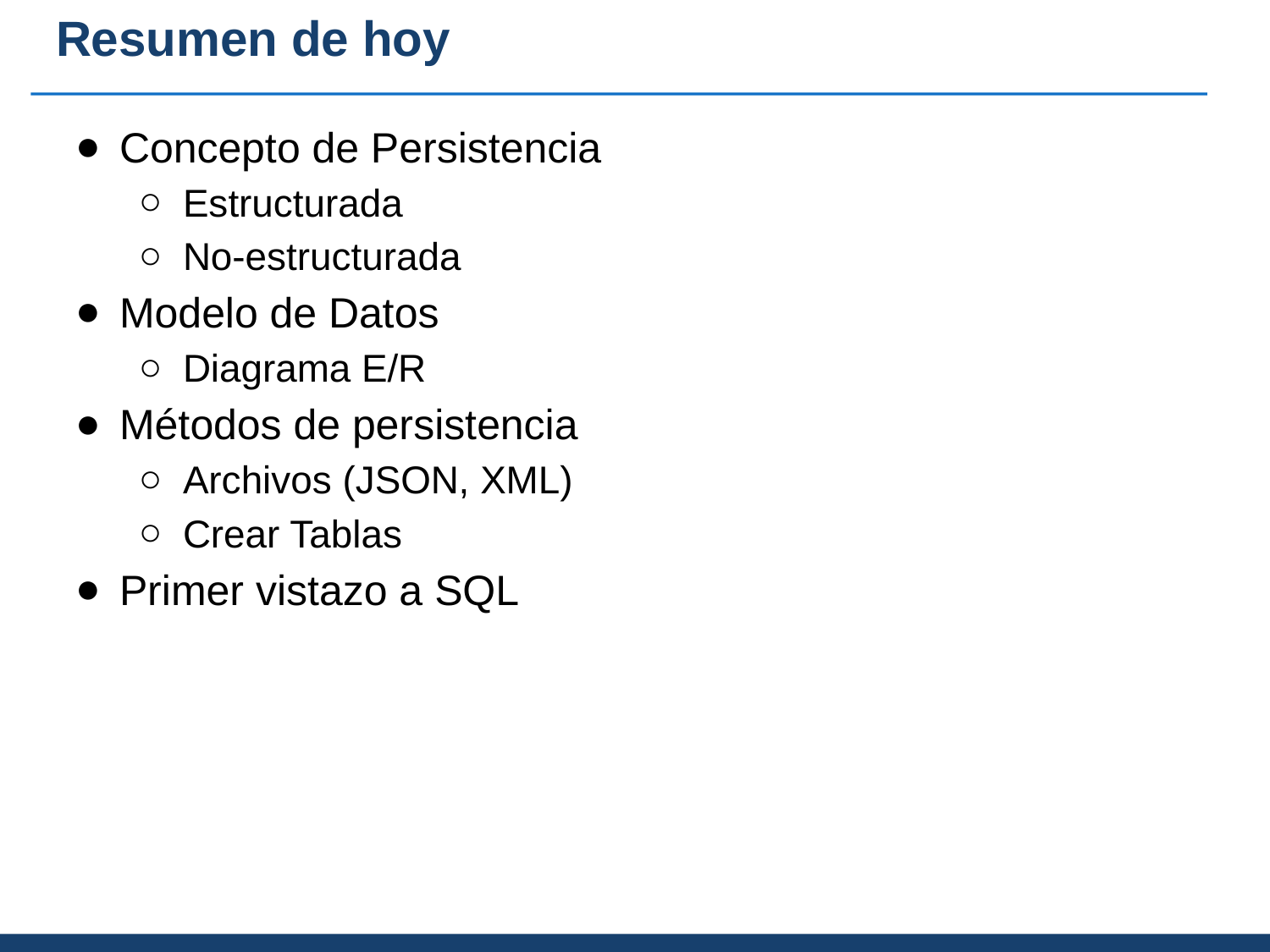

# Resumen de hoy
Concepto de Persistencia
Estructurada
No-estructurada
Modelo de Datos
Diagrama E/R
Métodos de persistencia
Archivos (JSON, XML)
Crear Tablas
Primer vistazo a SQL